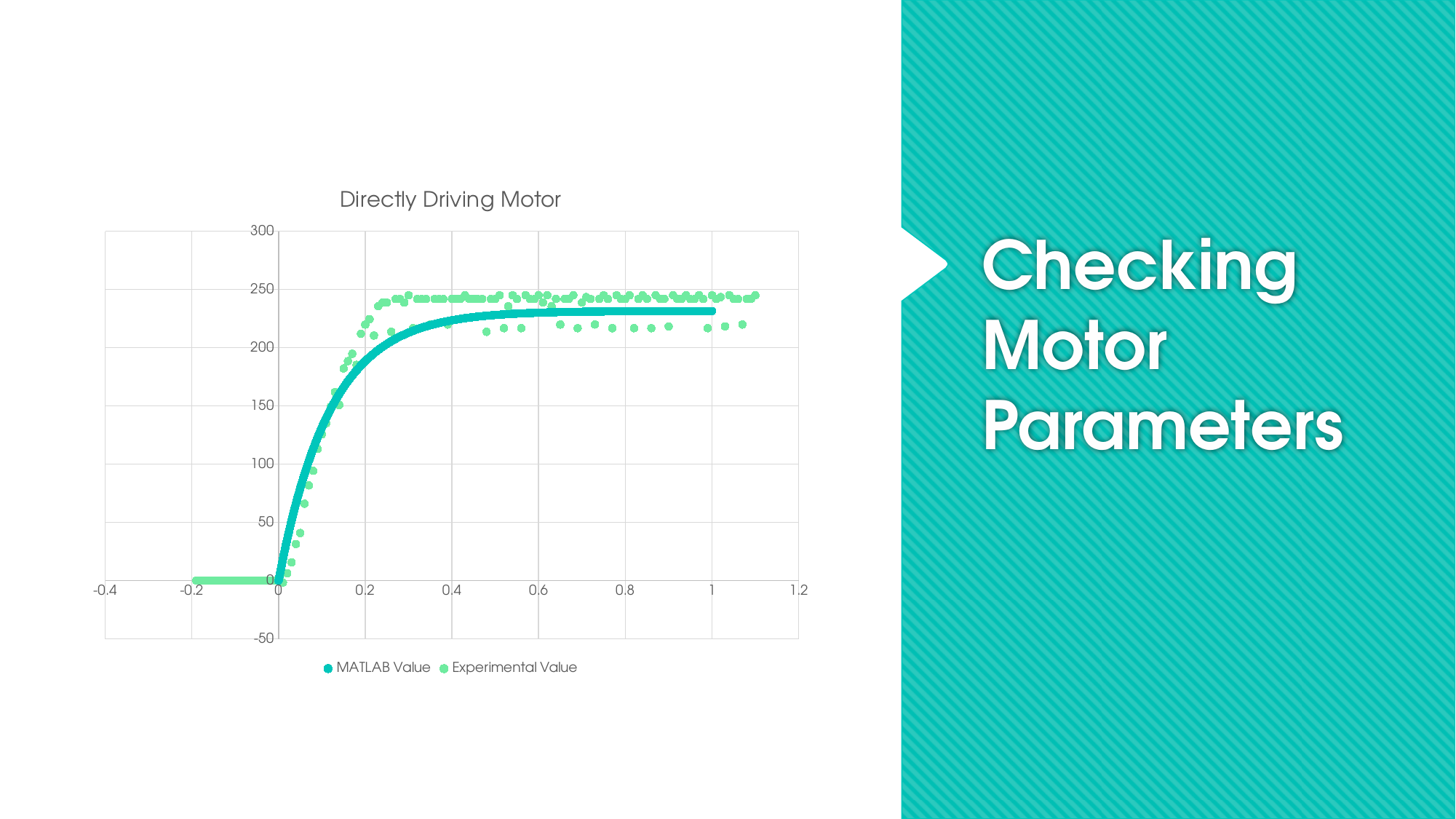

### Chart: Directly Driving Motor

| Category |  |  |
|---|---|---|
# Checking Motor Parameters